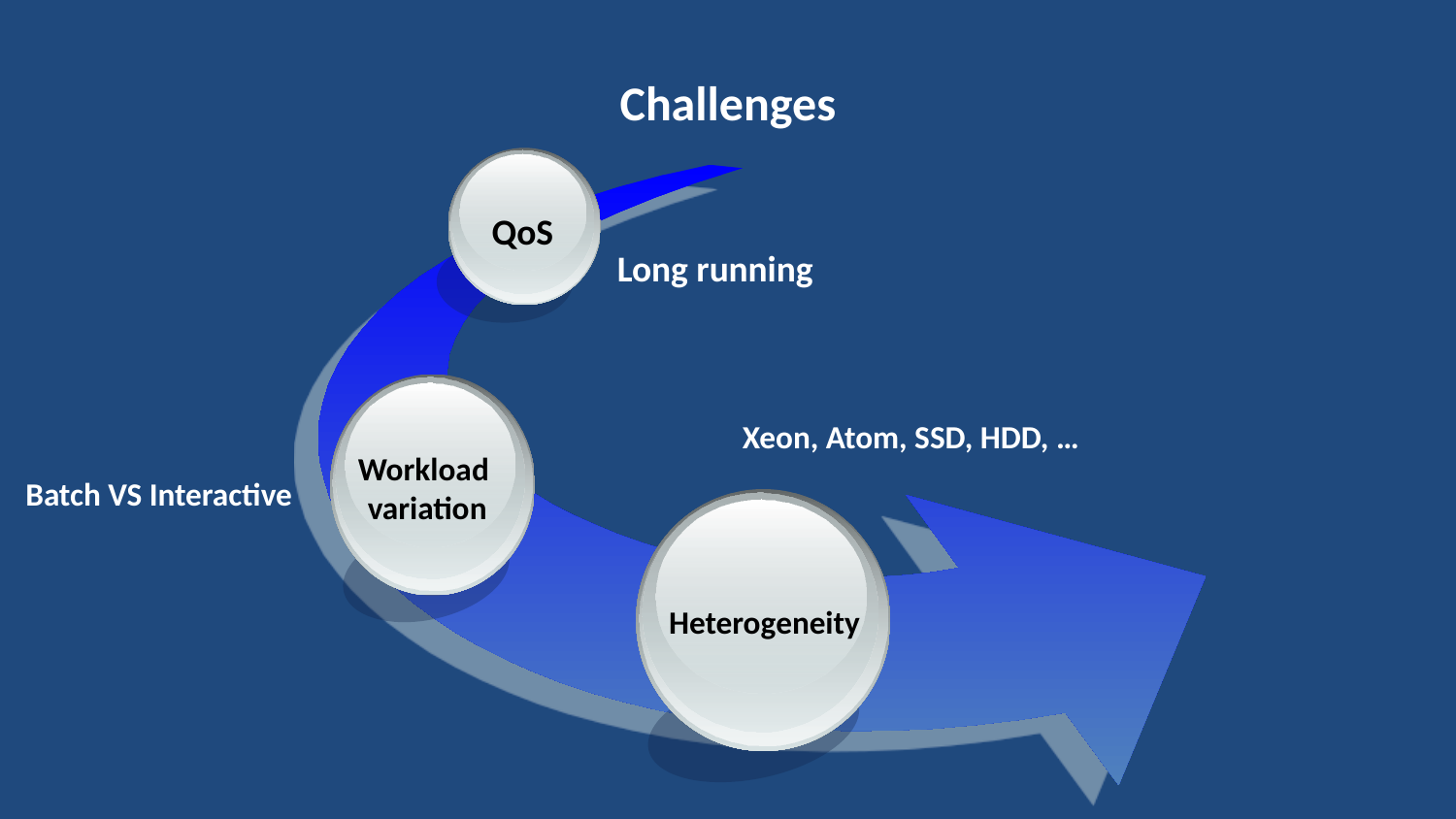

# Challenges

QoS
Long running

Workload
variation
Xeon, Atom, SSD, HDD, …
Batch VS Interactive

Heterogeneity